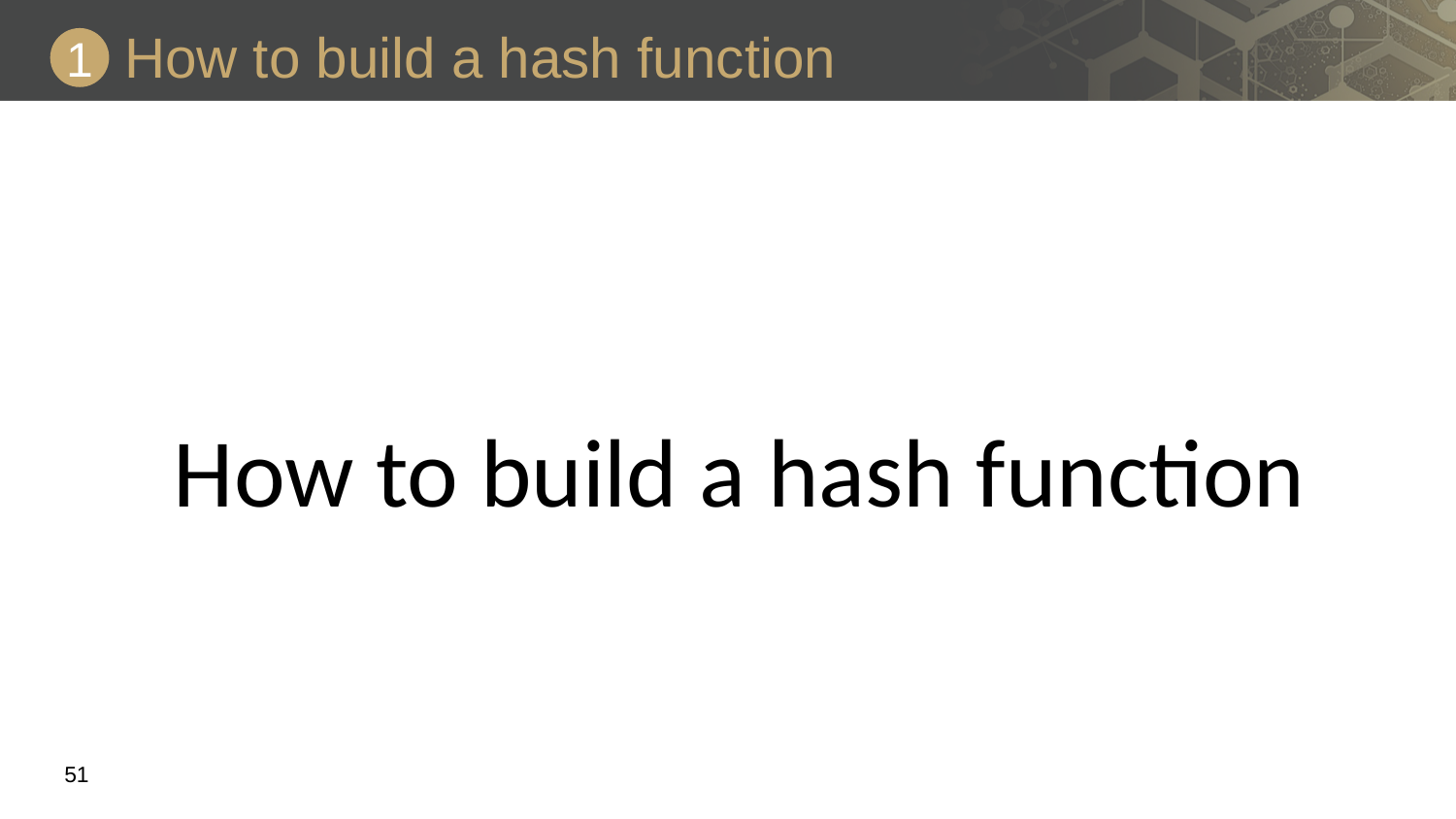

# How to build a hash function
1
How to build a hash function
51